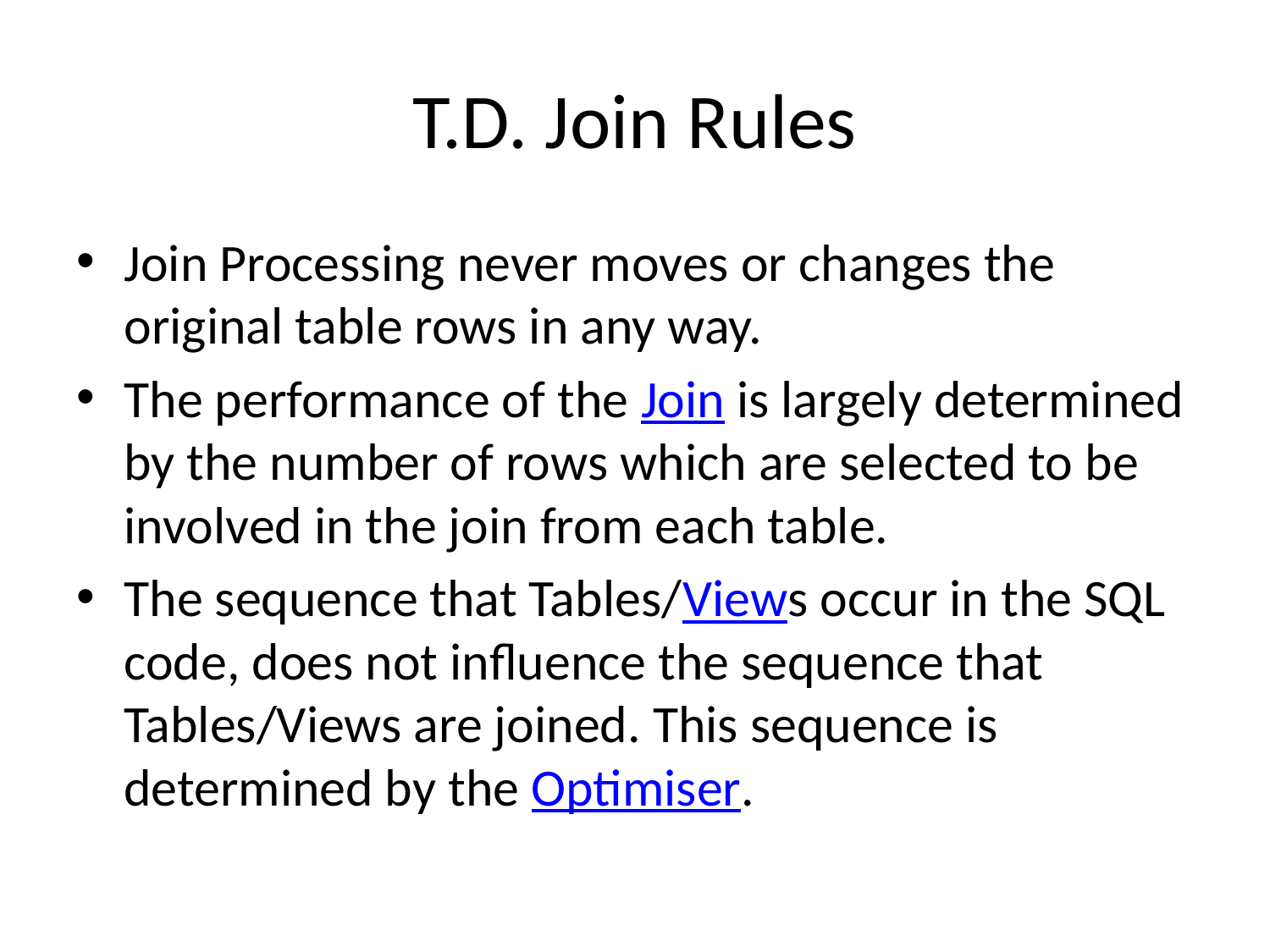

# T.D. Join Rules
Join Processing never moves or changes the original table rows in any way.
The performance of the Join is largely determined by the number of rows which are selected to be involved in the join from each table.
The sequence that Tables/Views occur in the SQL code, does not influence the sequence that Tables/Views are joined. This sequence is determined by the Optimiser.